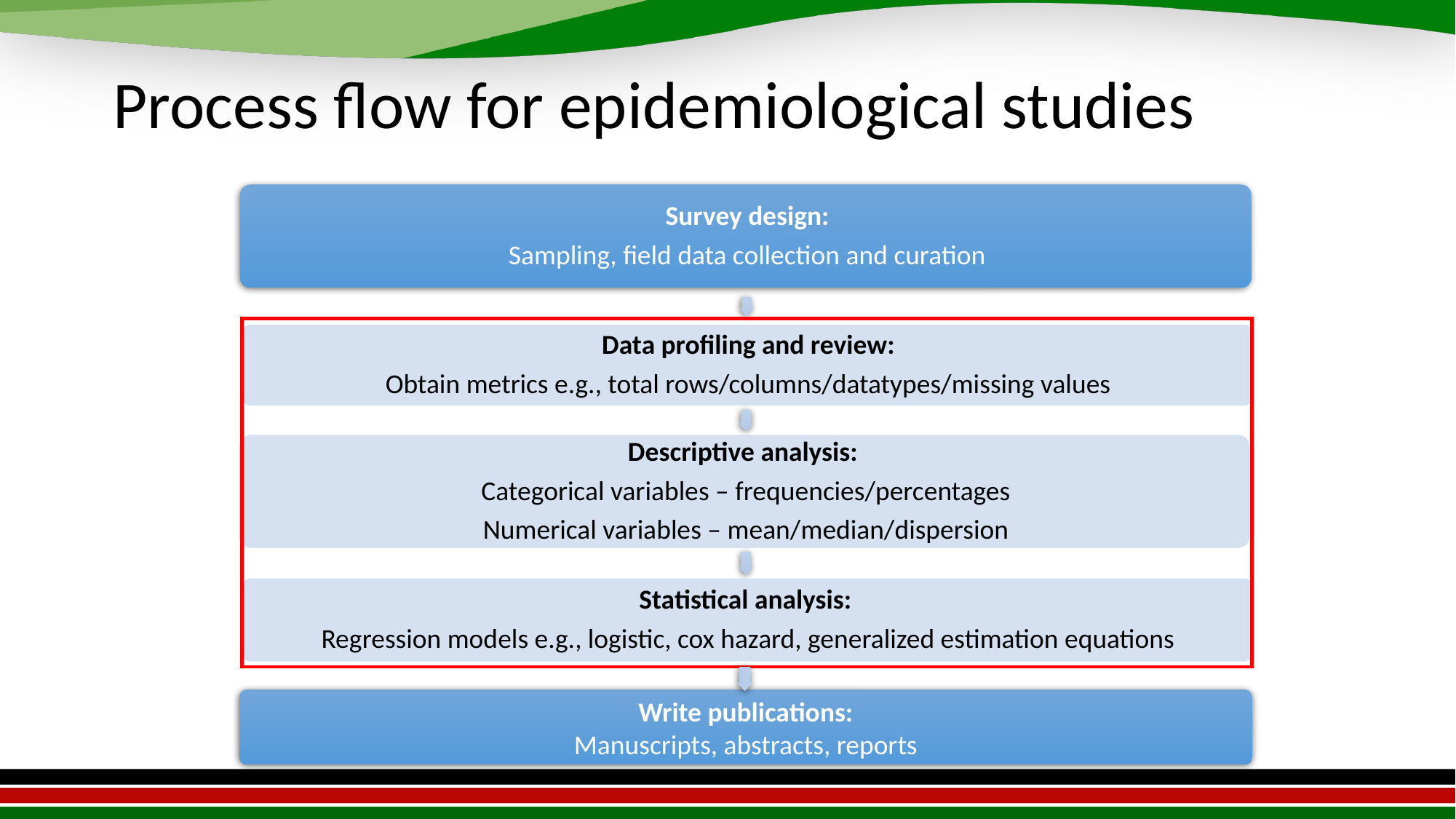

# Process flow for epidemiological studies
Survey design:
Sampling, field data collection and curation
Data profiling and review:
Obtain metrics e.g., total rows/columns/datatypes/missing values
Descriptive analysis:
Categorical variables – frequencies/percentages
Numerical variables – mean/median/dispersion
Statistical analysis:
Regression models e.g., logistic, cox hazard, generalized estimation equations

Write publications:
Manuscripts, abstracts, reports
3